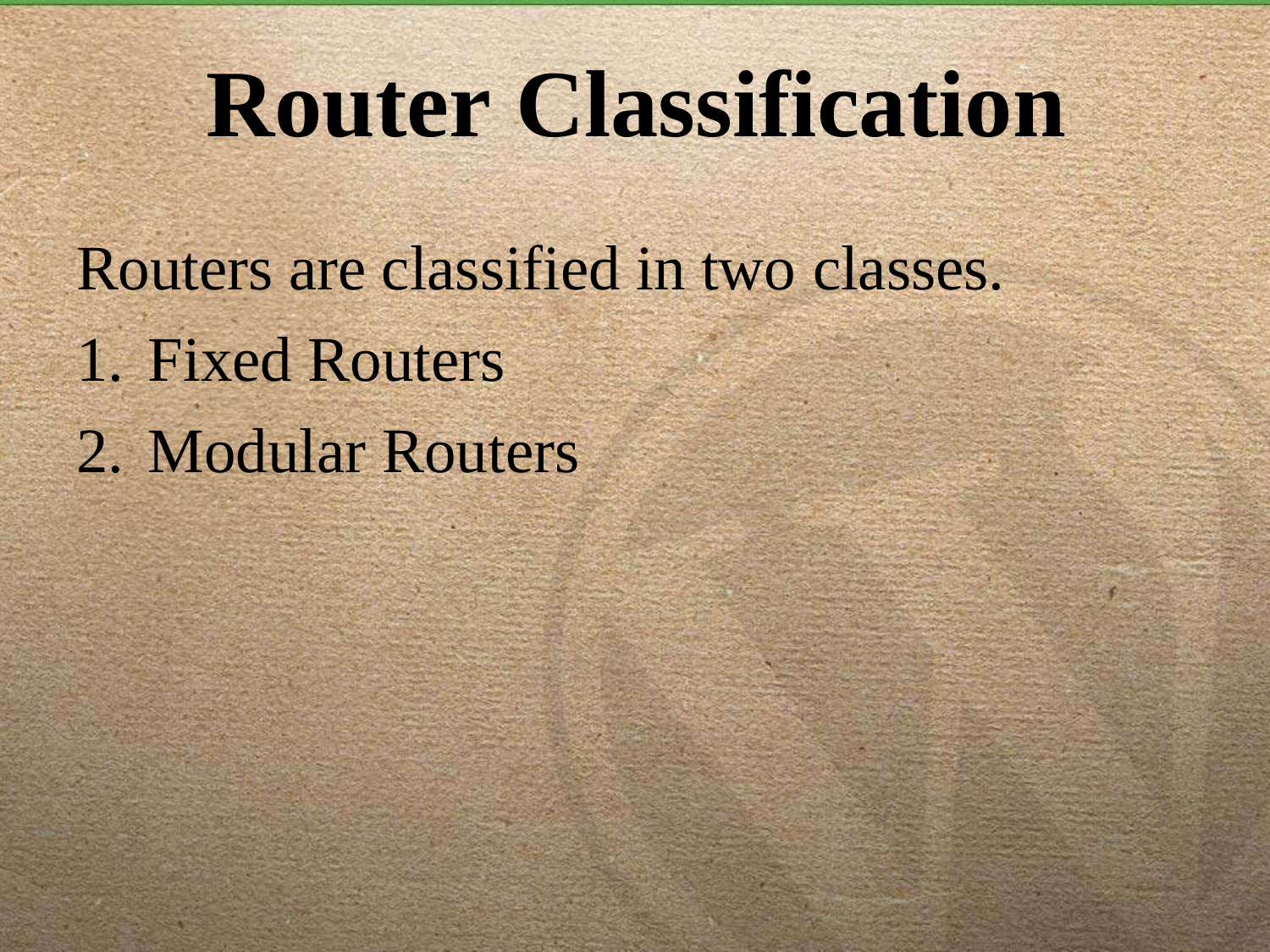

# Router Classification
Routers are classified in two classes.
Fixed Routers
Modular Routers